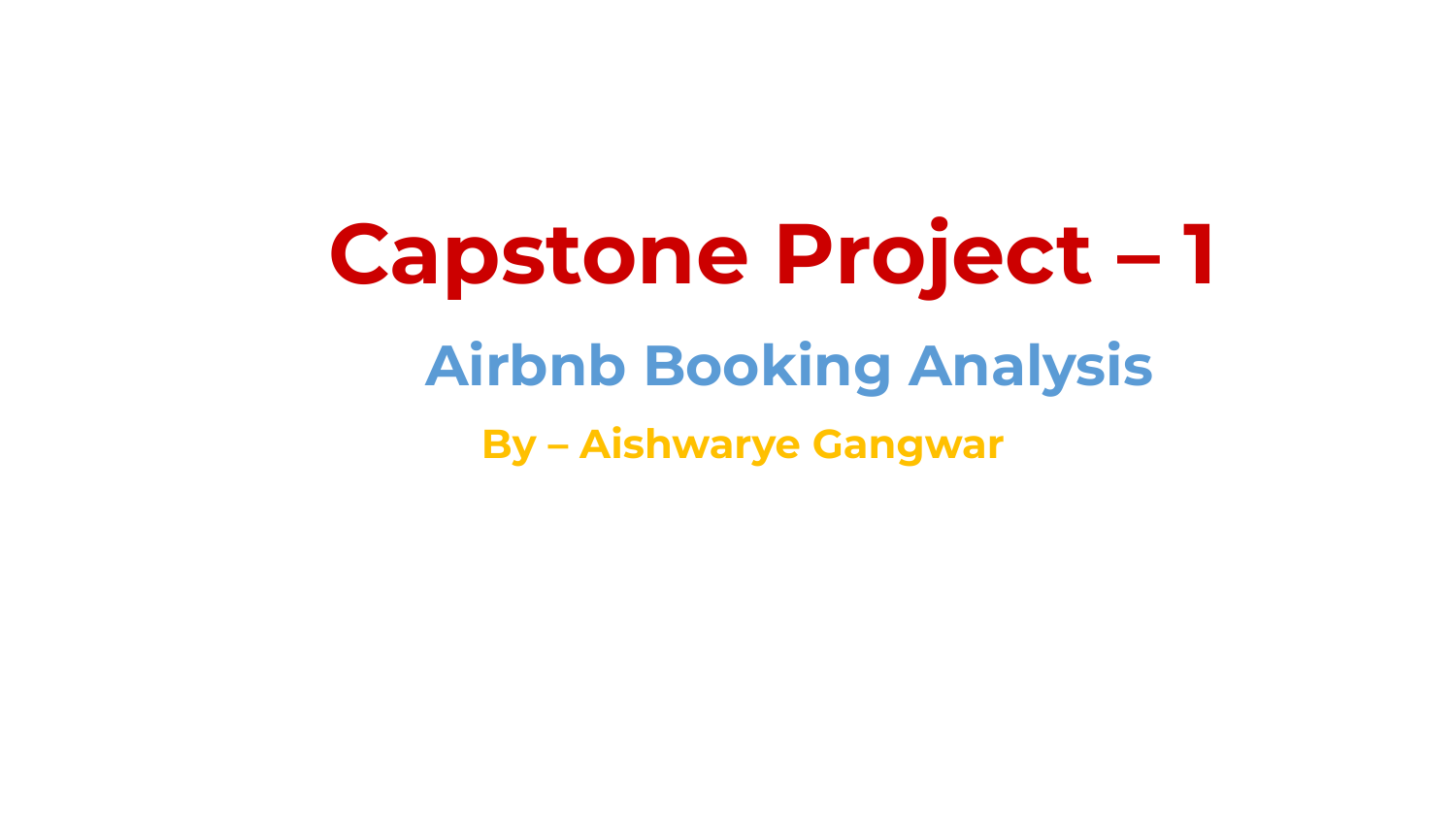

# Capstone Project – 1 Airbnb Booking Analysis By – Aishwarye Gangwar